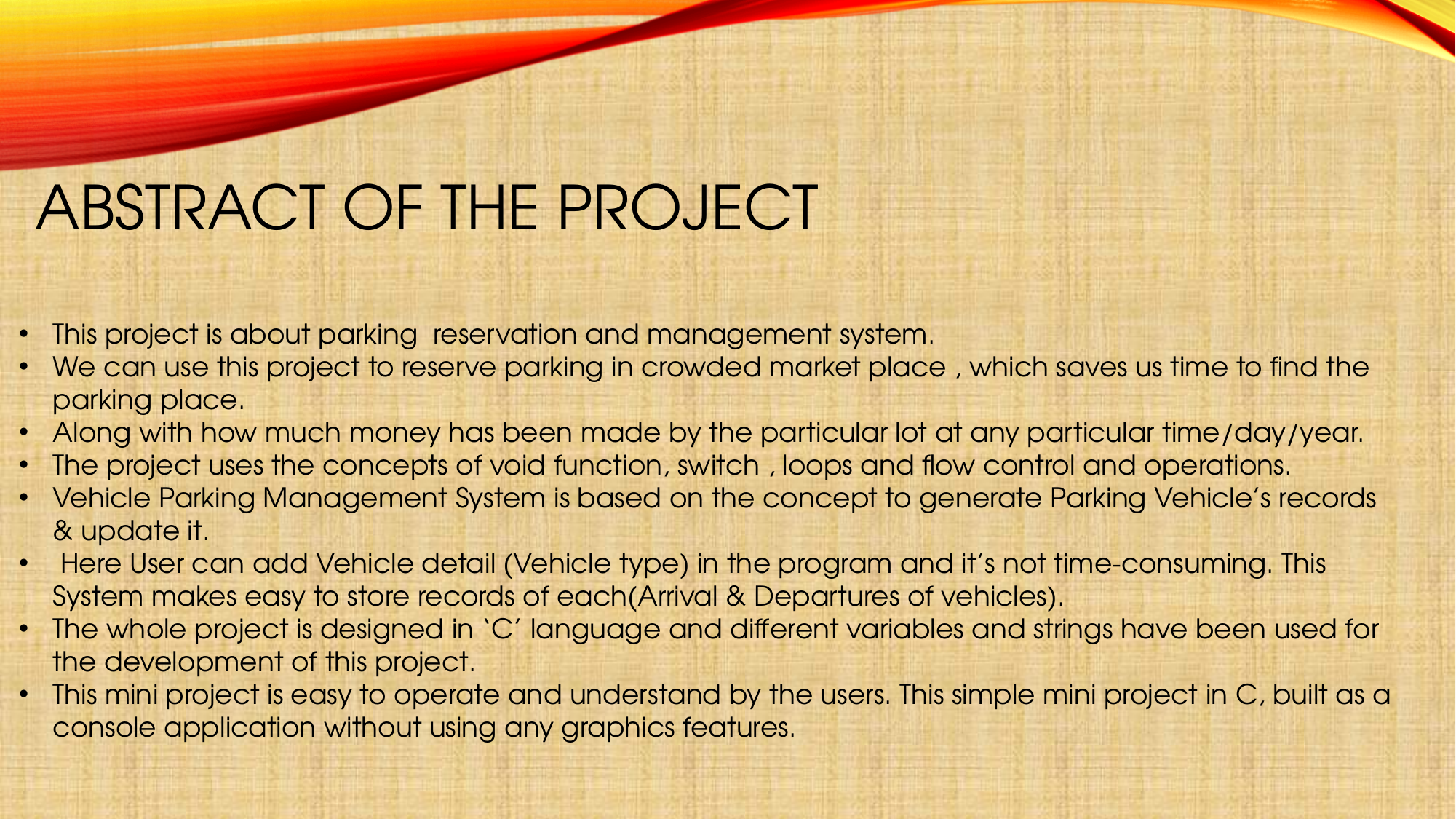

# Abstract of the project

This project is about parking  reservation and management system.
We can use this project to reserve parking in crowded market place , which saves us time to find the parking place.
Along with how much money has been made by the particular lot at any particular time/day/year.
The project uses the concepts of void function, switch , loops and flow control and operations.
Vehicle Parking Management System is based on the concept to generate Parking Vehicle’s records & update it.
 Here User can add Vehicle detail (Vehicle type) in the program and it’s not time-consuming. This System makes easy to store records of each(Arrival & Departures of vehicles).
The whole project is designed in ‘C’ language and different variables and strings have been used for the development of this project.
This mini project is easy to operate and understand by the users. This simple mini project in C, built as a console application without using any graphics features.